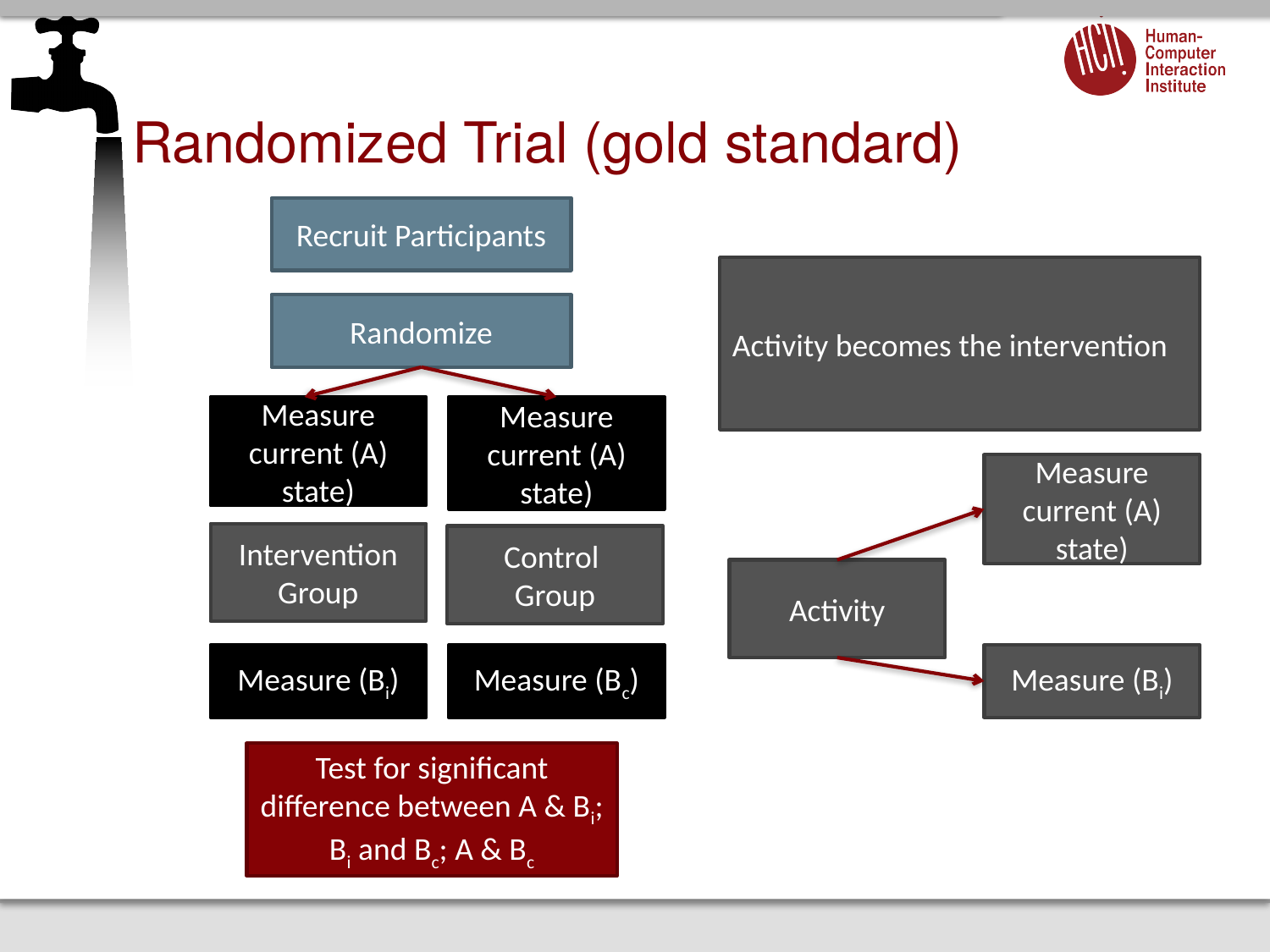

# Randomized Trial (gold standard)
Recruit Participants
Activity becomes the intervention
Randomize
Measure current (A) state)
Measure current (A) state)
Measure current (A) state)
Intervention Group
Control
Group
Activity
Measure (Bi)
Measure (Bc)
Measure (Bi)
Test for significant difference between A & Bi; Bi and Bc; A & Bc